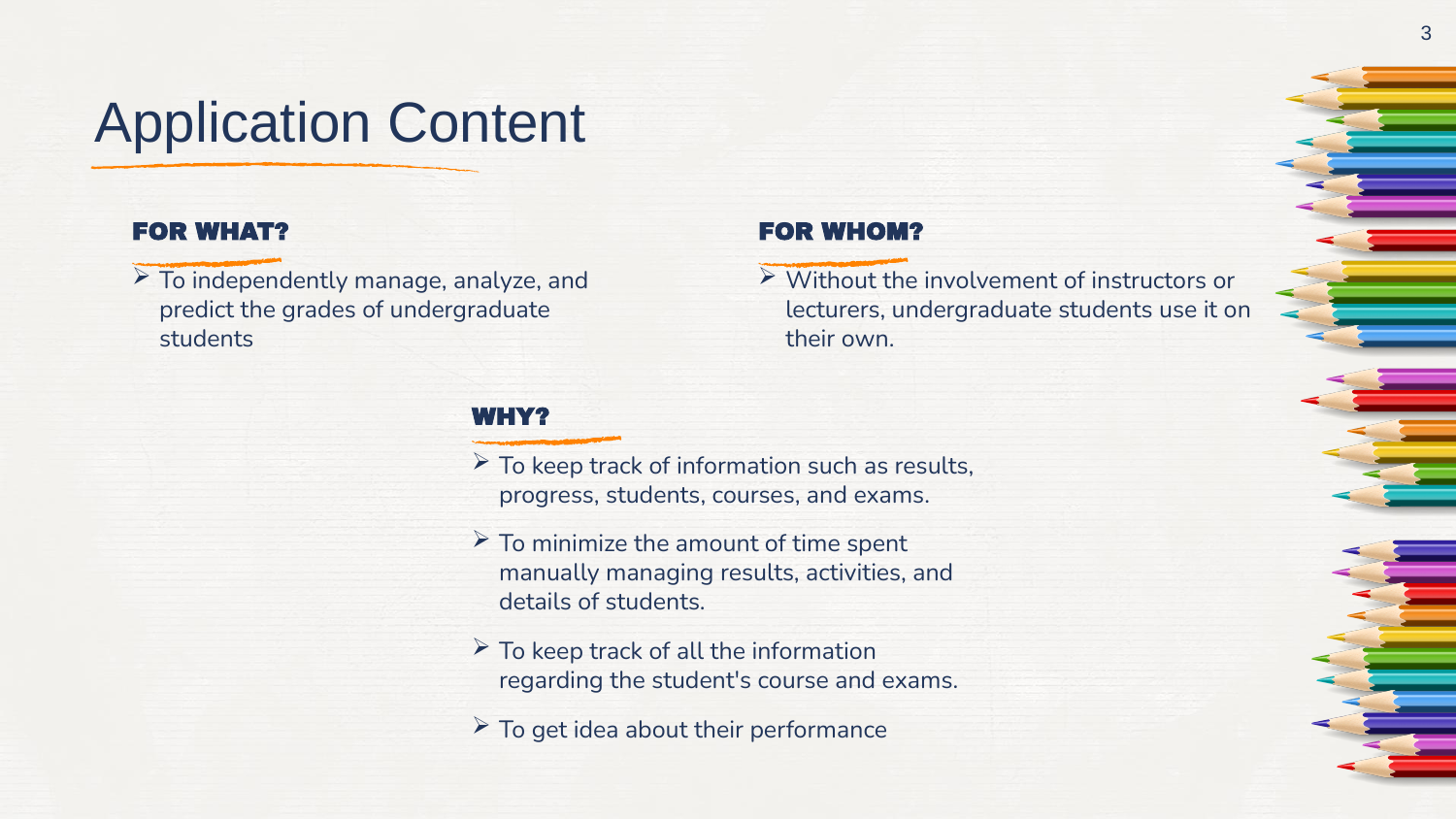

3
# Application Content
FOR WHAT?
To independently manage, analyze, and predict the grades of undergraduate students
FOR WHOM?
Without the involvement of instructors or lecturers, undergraduate students use it on their own.

WHY?
To keep track of information such as results, progress, students, courses, and exams.
To minimize the amount of time spent manually managing results, activities, and details of students.
To keep track of all the information regarding the student's course and exams.
To get idea about their performance